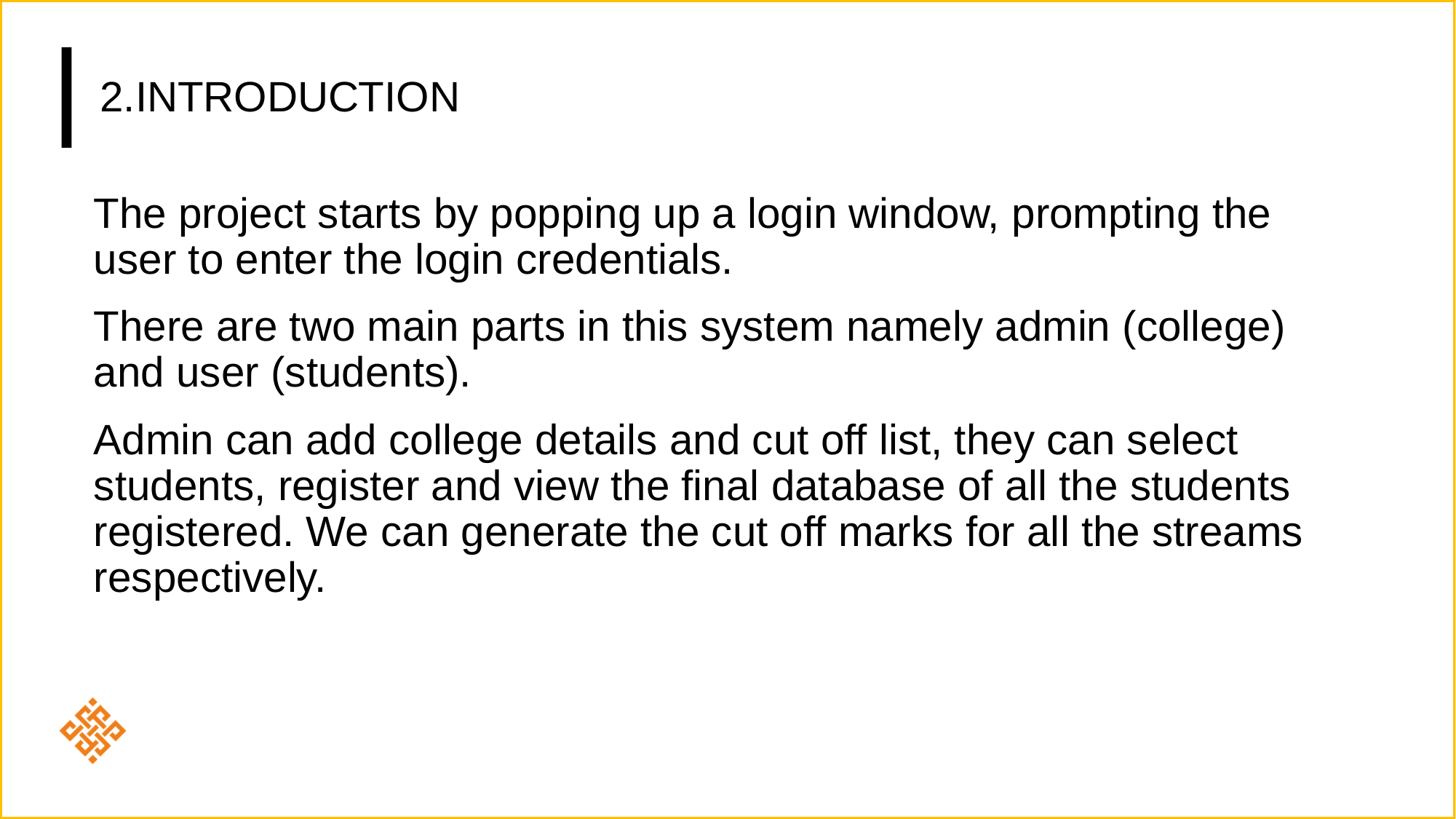

2.INTRODUCTION
The project starts by popping up a login window, prompting the user to enter the login credentials.
There are two main parts in this system namely admin (college) and user (students).
Admin can add college details and cut off list, they can select students, register and view the final database of all the students registered. We can generate the cut off marks for all the streams respectively.